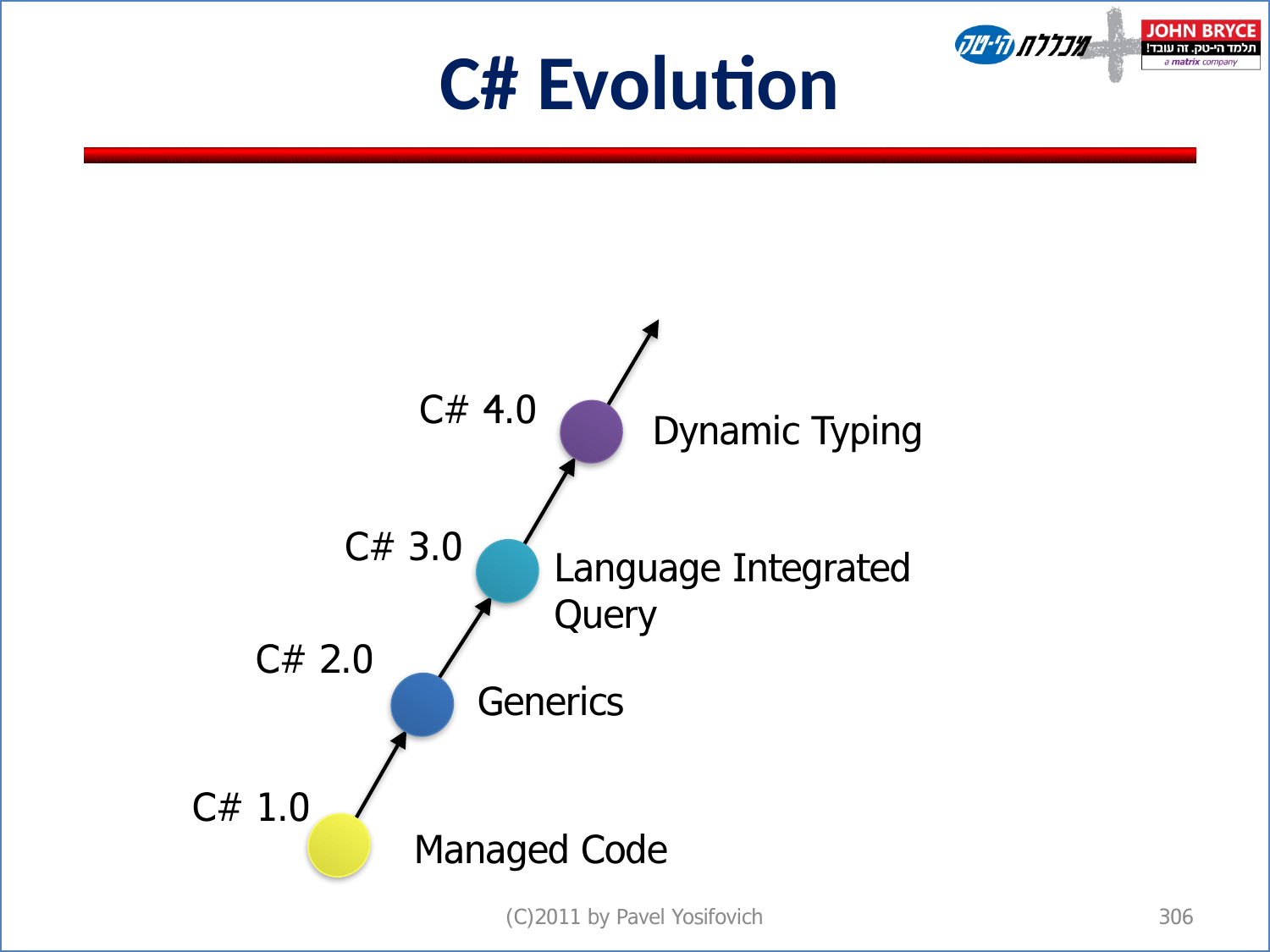

# C# Evolution
C# 4.0
Dynamic Typing

C# 3.0
Language Integrated Query

C# 2.0
Generics

C# 1.0

Managed Code
(C)2011 by Pavel Yosifovich
306